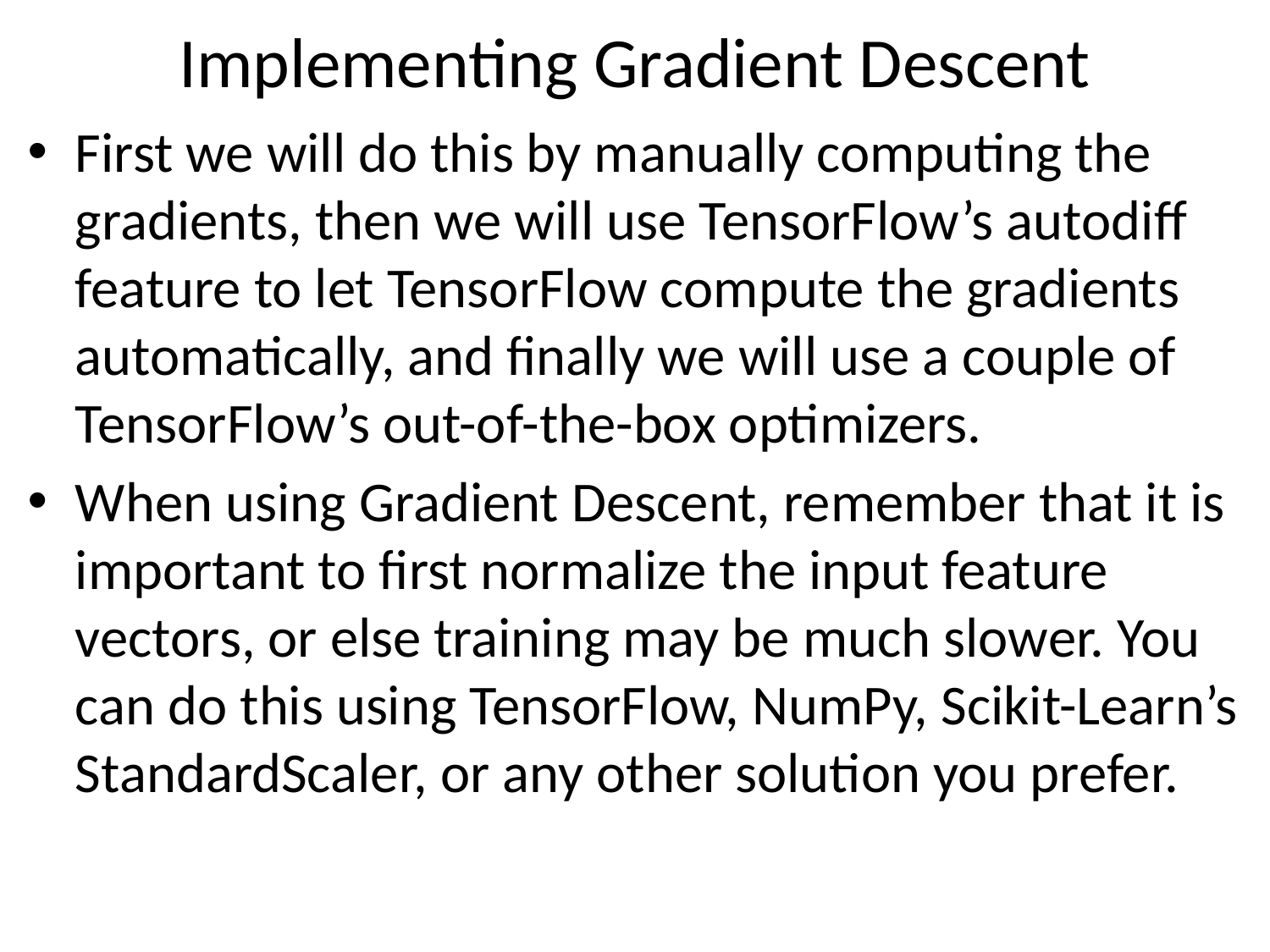

# Implementing Gradient Descent
First we will do this by manually computing the gradients, then we will use TensorFlow’s autodiff feature to let TensorFlow compute the gradients automatically, and finally we will use a couple of TensorFlow’s out-of-the-box optimizers.
When using Gradient Descent, remember that it is important to first normalize the input feature vectors, or else training may be much slower. You can do this using TensorFlow, NumPy, Scikit-Learn’s StandardScaler, or any other solution you prefer.